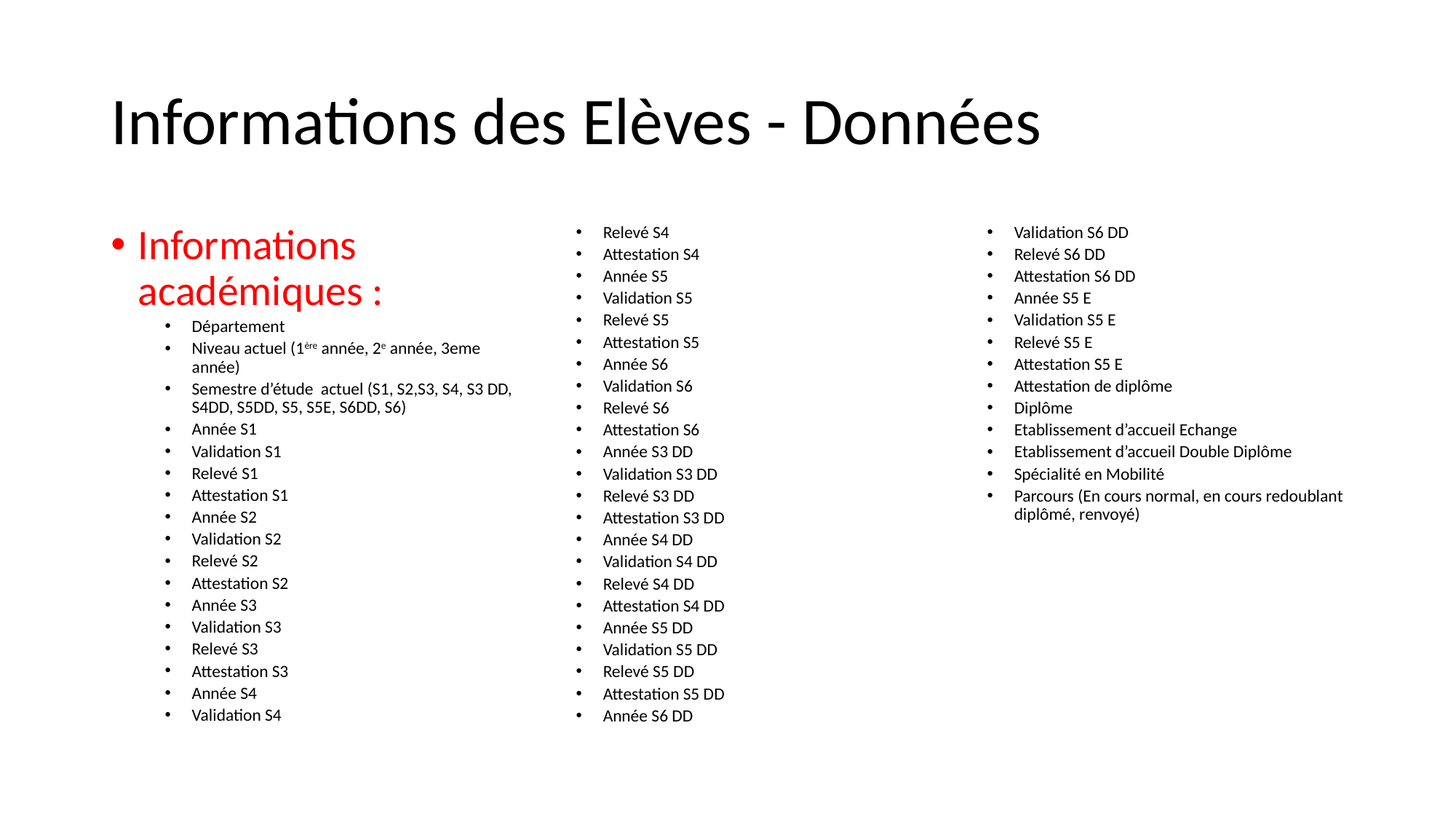

# Informations des Elèves - Données
Informations académiques :
Département
Niveau actuel (1ère année, 2e année, 3eme année)
Semestre d’étude  actuel (S1, S2,S3, S4, S3 DD, S4DD, S5DD, S5, S5E, S6DD, S6)
Année S1
Validation S1
Relevé S1
Attestation S1
Année S2
Validation S2
Relevé S2
Attestation S2
Année S3
Validation S3
Relevé S3
Attestation S3
Année S4
Validation S4
Relevé S4
Attestation S4
Année S5
Validation S5
Relevé S5
Attestation S5
Année S6
Validation S6
Relevé S6
Attestation S6
Année S3 DD
Validation S3 DD
Relevé S3 DD
Attestation S3 DD
Année S4 DD
Validation S4 DD
Relevé S4 DD
Attestation S4 DD
Année S5 DD
Validation S5 DD
Relevé S5 DD
Attestation S5 DD
Année S6 DD
Validation S6 DD
Relevé S6 DD
Attestation S6 DD
Année S5 E
Validation S5 E
Relevé S5 E
Attestation S5 E
Attestation de diplôme
Diplôme
Etablissement d’accueil Echange
Etablissement d’accueil Double Diplôme
Spécialité en Mobilité
Parcours (En cours normal, en cours redoublant diplômé, renvoyé)